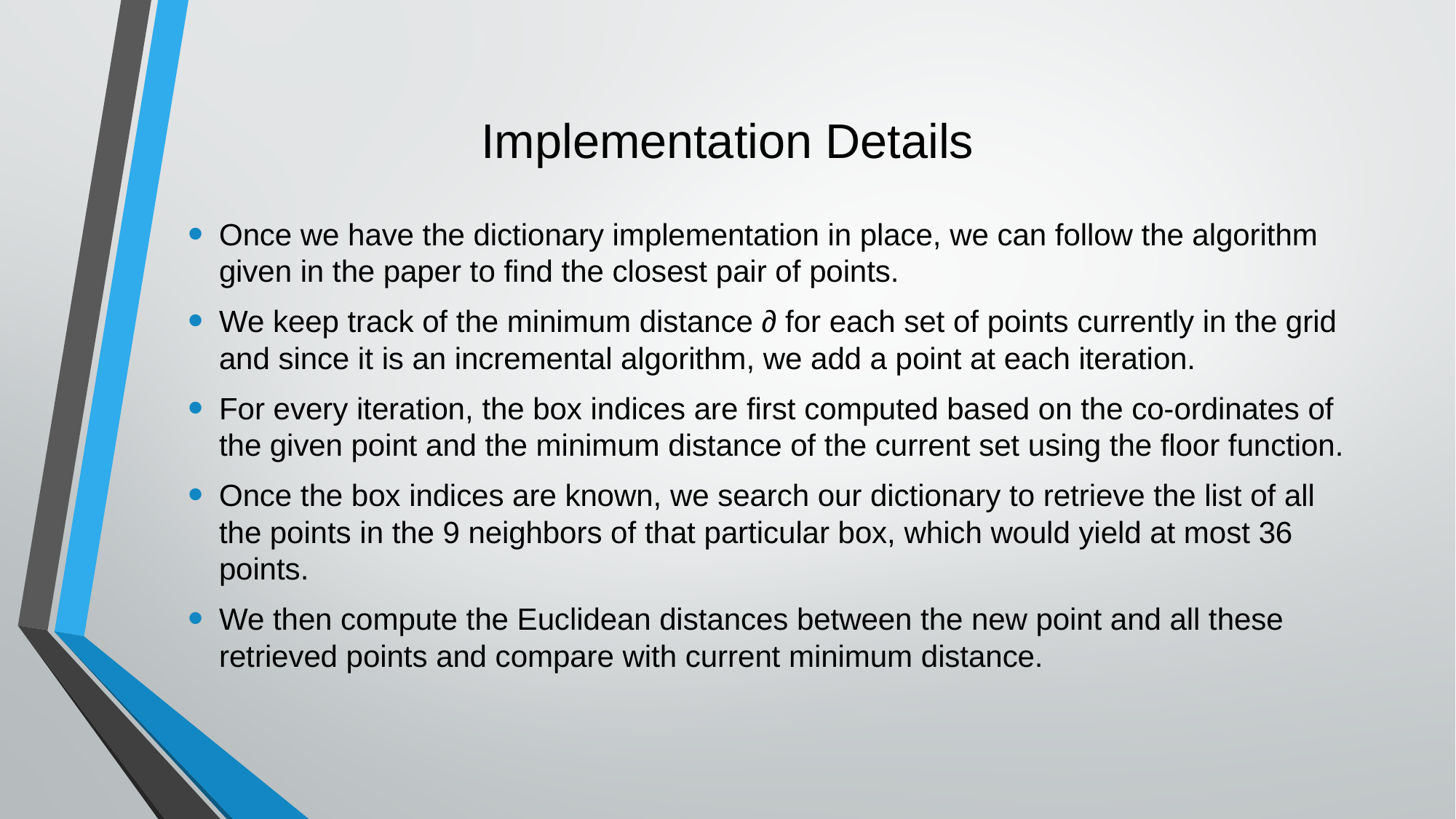

# Implementation Details
Once we have the dictionary implementation in place, we can follow the algorithm given in the paper to find the closest pair of points.
We keep track of the minimum distance ∂ for each set of points currently in the grid and since it is an incremental algorithm, we add a point at each iteration.
For every iteration, the box indices are first computed based on the co-ordinates of the given point and the minimum distance of the current set using the floor function.
Once the box indices are known, we search our dictionary to retrieve the list of all the points in the 9 neighbors of that particular box, which would yield at most 36 points.
We then compute the Euclidean distances between the new point and all these retrieved points and compare with current minimum distance.